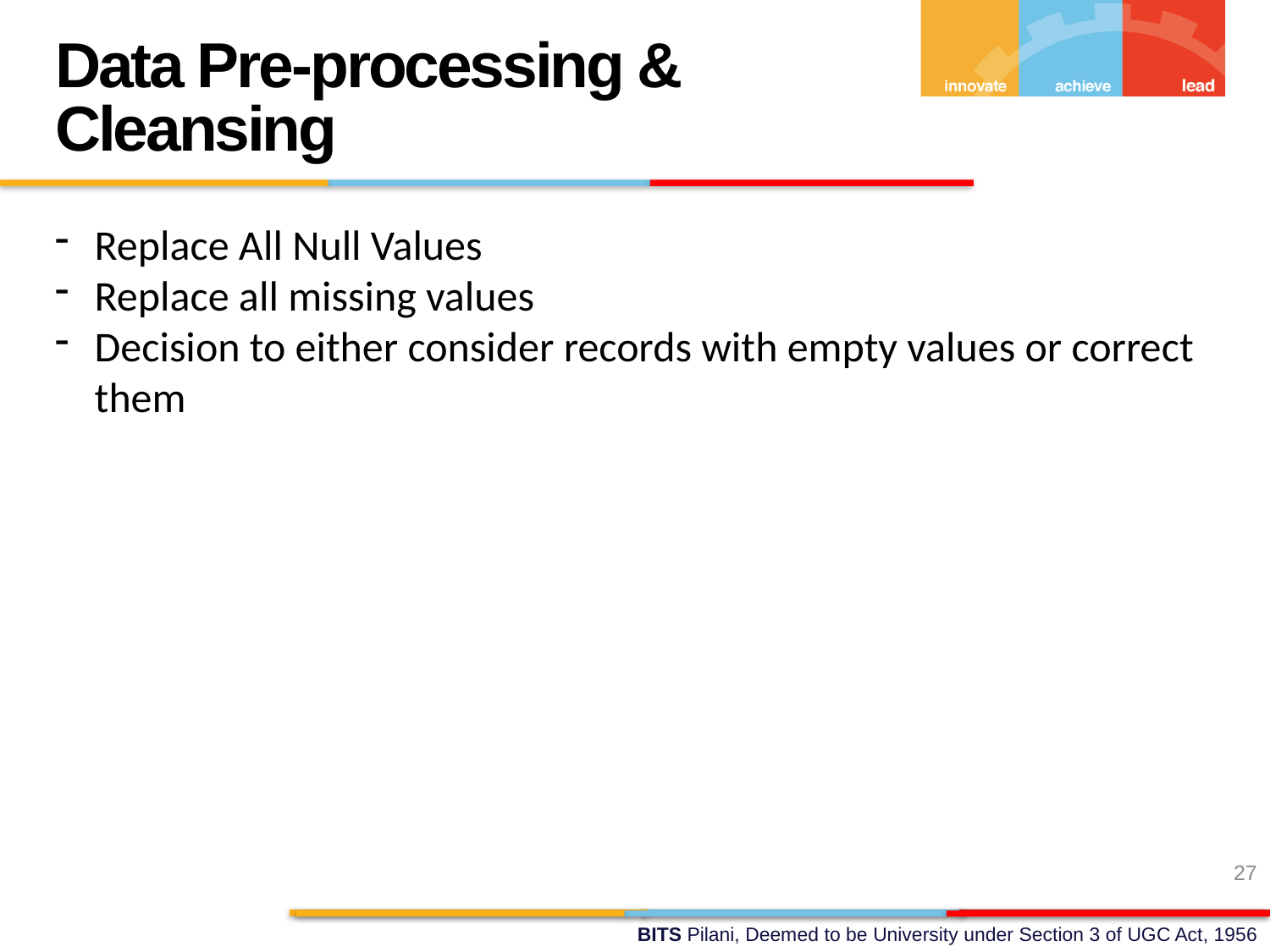

Data Pre-processing & Cleansing
Replace All Null Values
Replace all missing values
Decision to either consider records with empty values or correct them

27